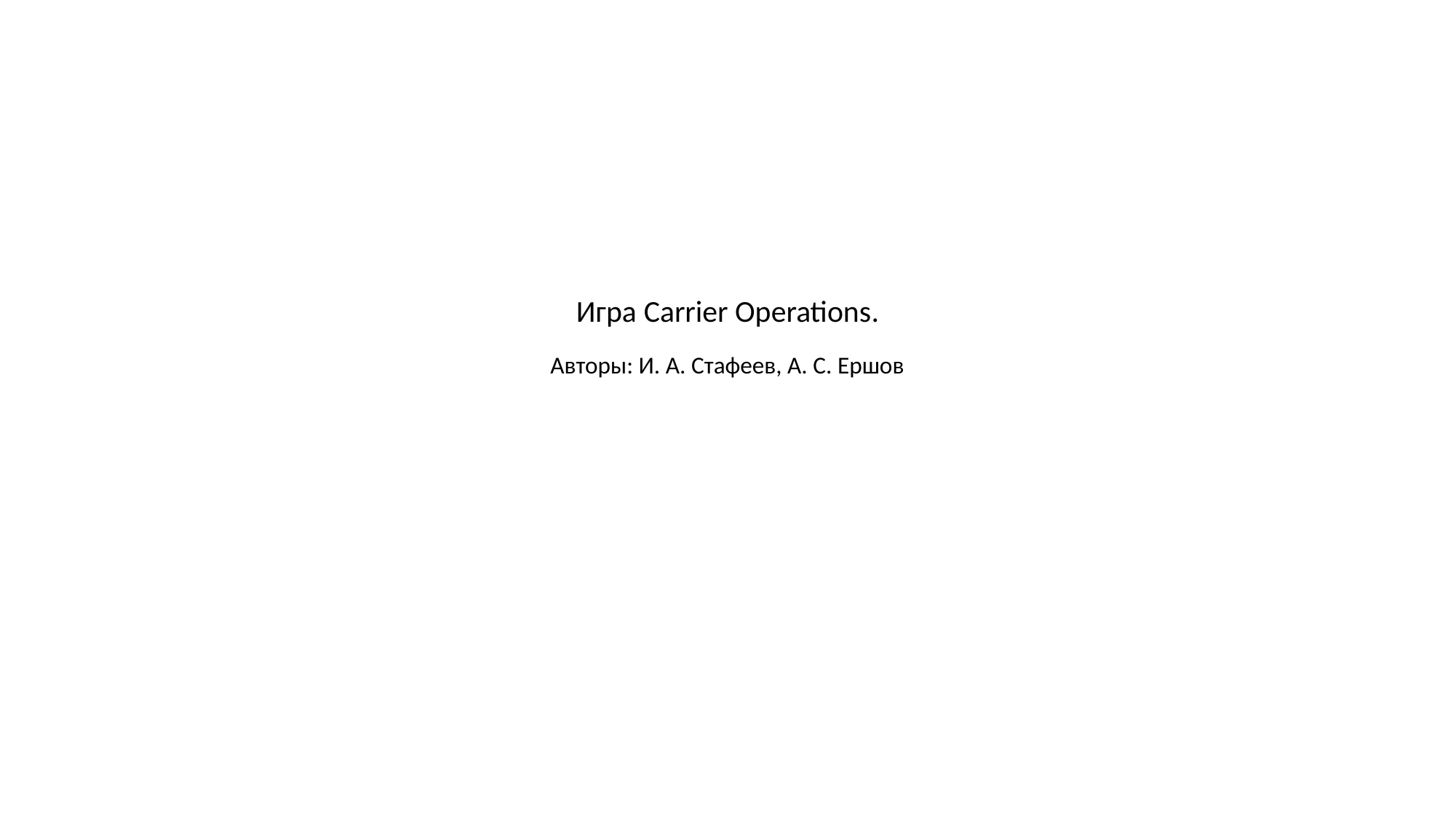

# Игра Carrier Operations.
Авторы: И. А. Стафеев, А. С. Ершов